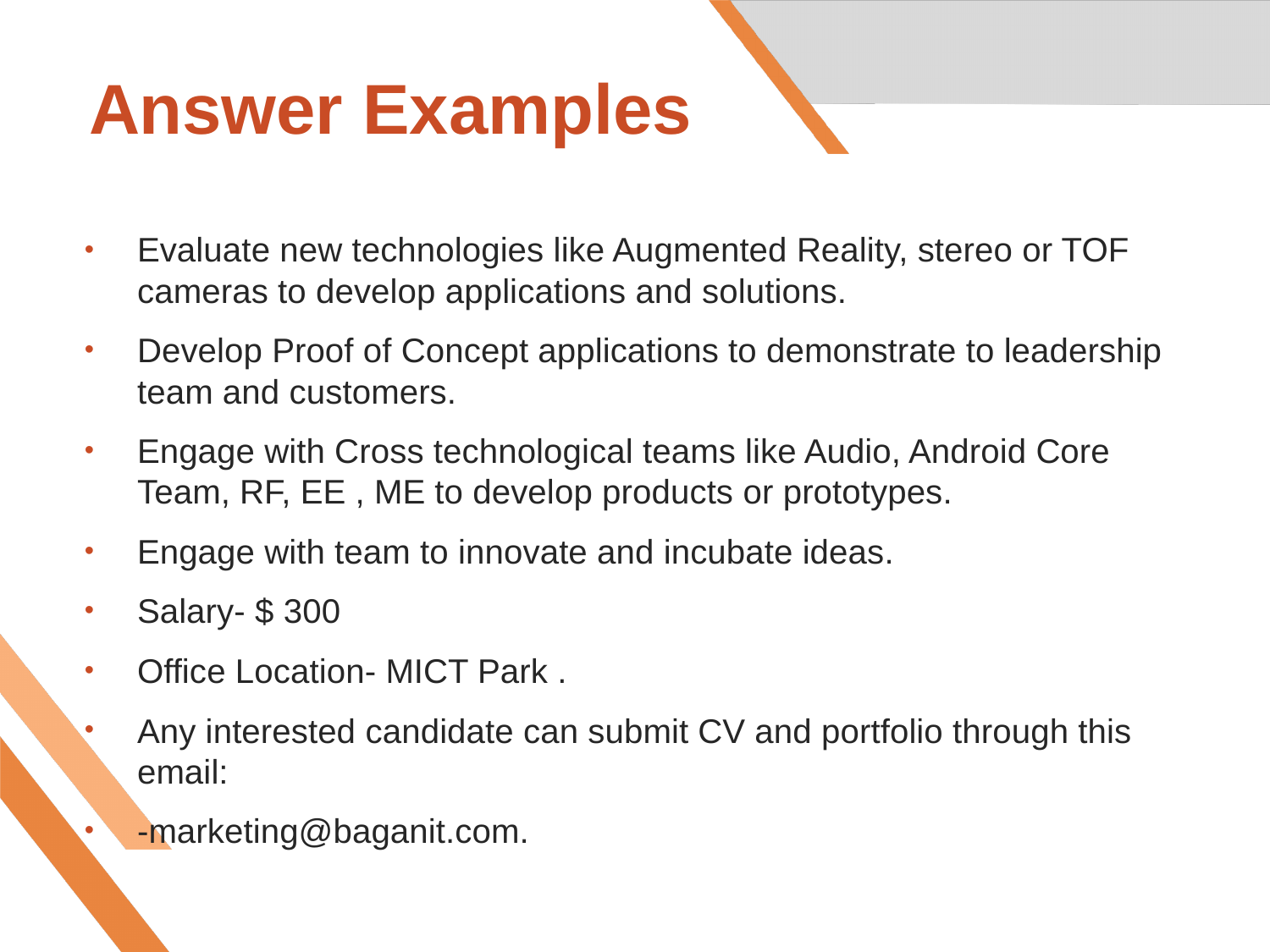

# Answer Examples
Evaluate new technologies like Augmented Reality, stereo or TOF cameras to develop applications and solutions.
Develop Proof of Concept applications to demonstrate to leadership team and customers.
Engage with Cross technological teams like Audio, Android Core Team, RF, EE , ME to develop products or prototypes.
Engage with team to innovate and incubate ideas.
Salary- $ 300
Office Location- MICT Park .
Any interested candidate can submit CV and portfolio through this email:
-marketing@baganit.com.